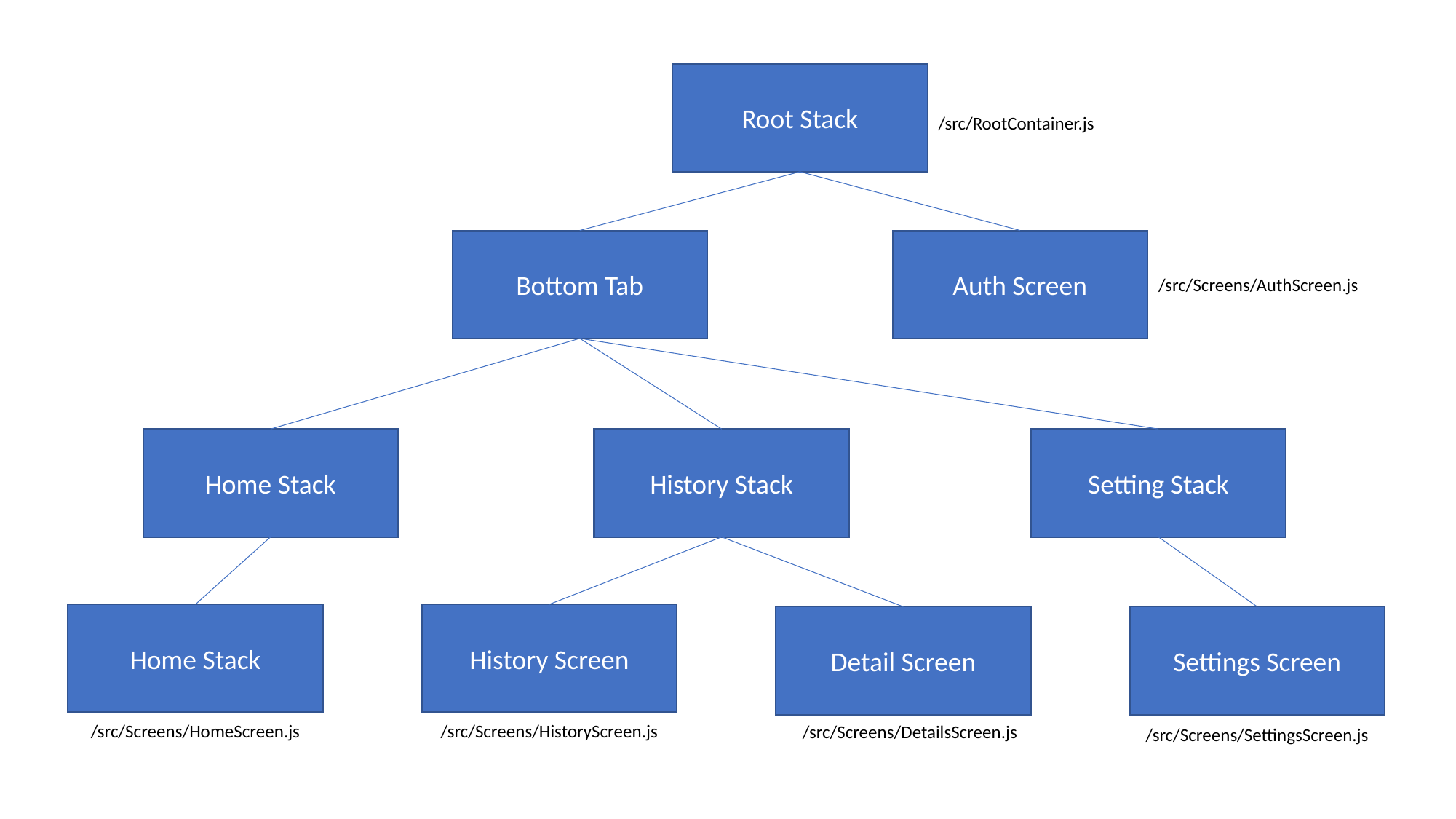

Root Stack
/src/RootContainer.js
Bottom Tab
Auth Screen
/src/Screens/AuthScreen.js
Home Stack
History Stack
Setting Stack
Home Stack
History Screen
Detail Screen
Settings Screen
/src/Screens/HomeScreen.js
/src/Screens/HistoryScreen.js
/src/Screens/DetailsScreen.js
/src/Screens/SettingsScreen.js